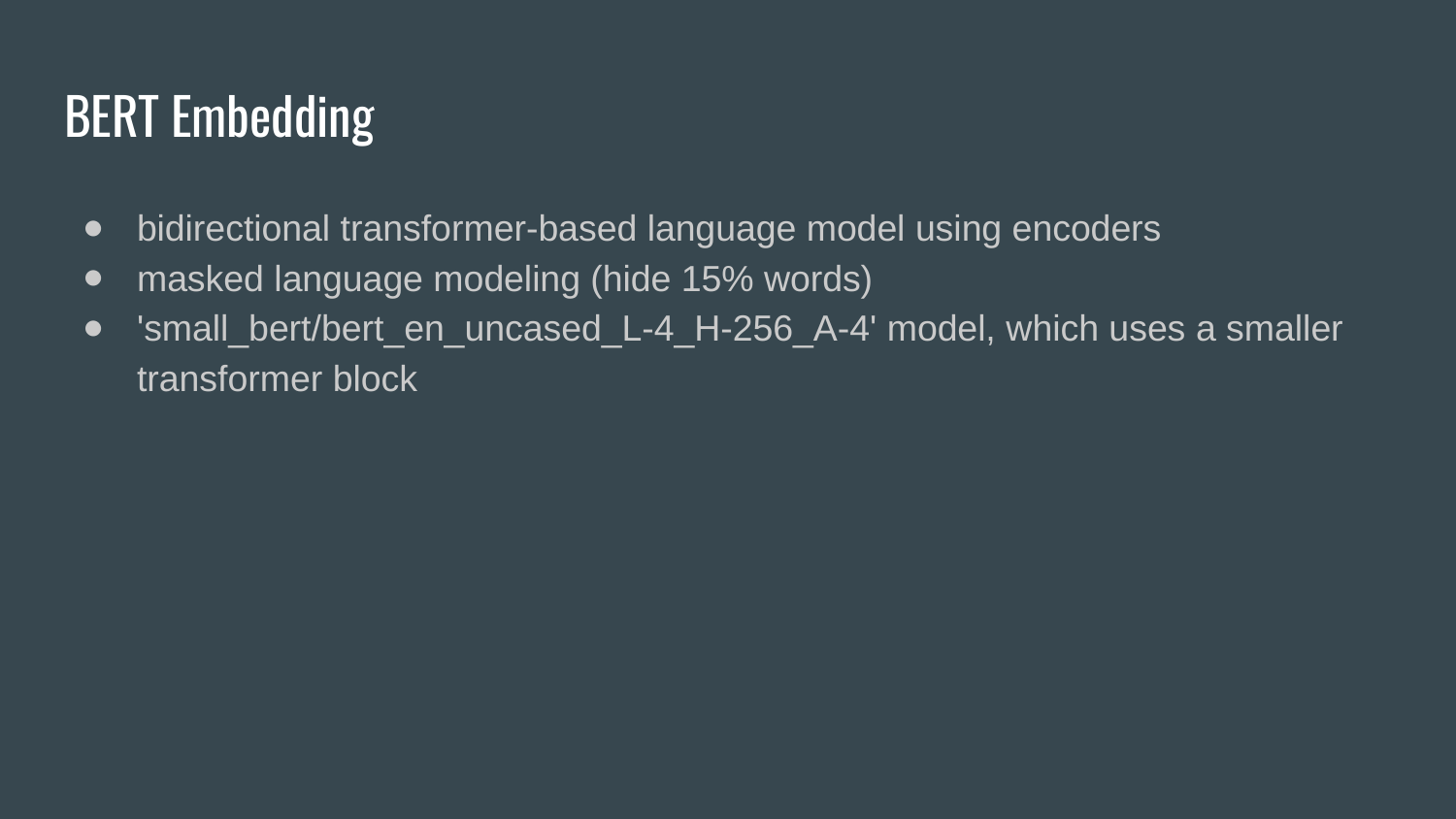

# BERT Embedding
bidirectional transformer-based language model using encoders
masked language modeling (hide 15% words)
'small_bert/bert_en_uncased_L-4_H-256_A-4' model, which uses a smaller transformer block